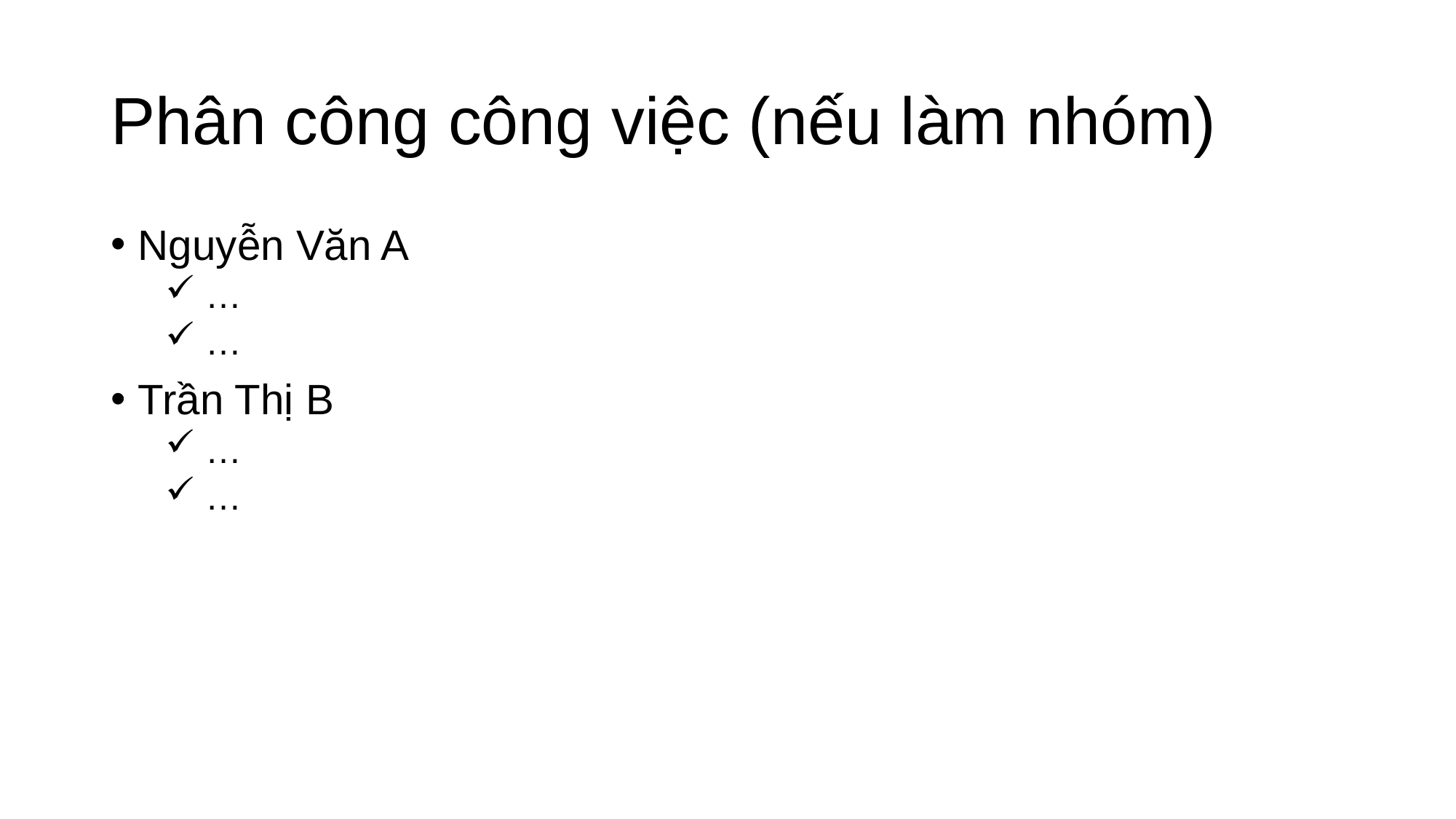

# Phân công công việc (nếu làm nhóm)
Nguyễn Văn A
 …
 …
Trần Thị B
 …
 …